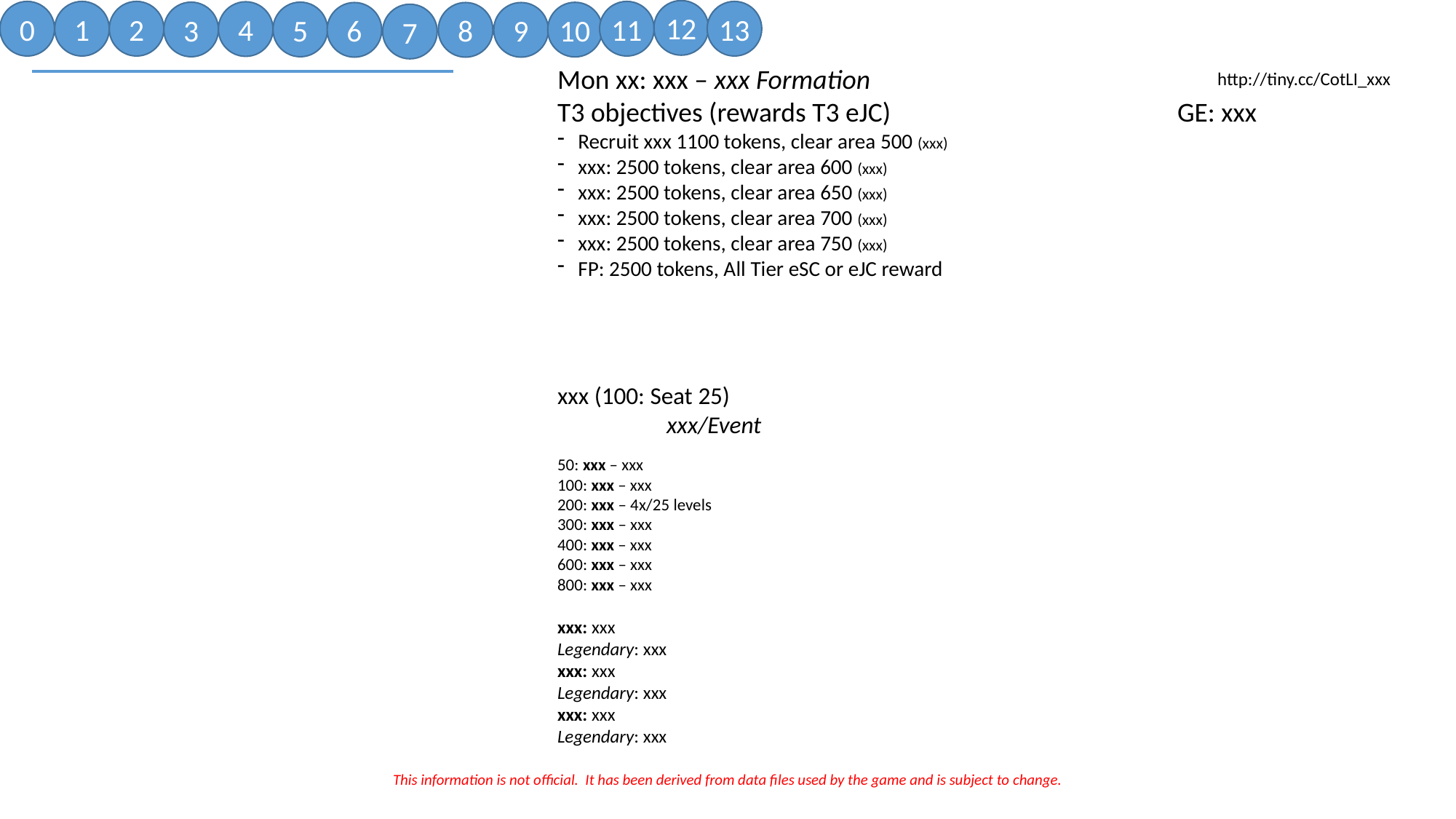

12
0
1
2
11
13
4
3
5
10
6
8
9
7
Mon xx: xxx – xxx Formation
T3 objectives (rewards T3 eJC)		            GE: xxx
Recruit xxx 1100 tokens, clear area 500 (xxx)
xxx: 2500 tokens, clear area 600 (xxx)
xxx: 2500 tokens, clear area 650 (xxx)
xxx: 2500 tokens, clear area 700 (xxx)
xxx: 2500 tokens, clear area 750 (xxx)
FP: 2500 tokens, All Tier eSC or eJC reward
http://tiny.cc/CotLI_xxx
xxx (100: Seat 25)
	xxx/Event
50: xxx – xxx
100: xxx – xxx
200: xxx – 4x/25 levels
300: xxx – xxx
400: xxx – xxx
600: xxx – xxx
800: xxx – xxx
xxx: xxx
Legendary: xxx
xxx: xxx
Legendary: xxx
xxx: xxx
Legendary: xxx
This information is not official.  It has been derived from data files used by the game and is subject to change.